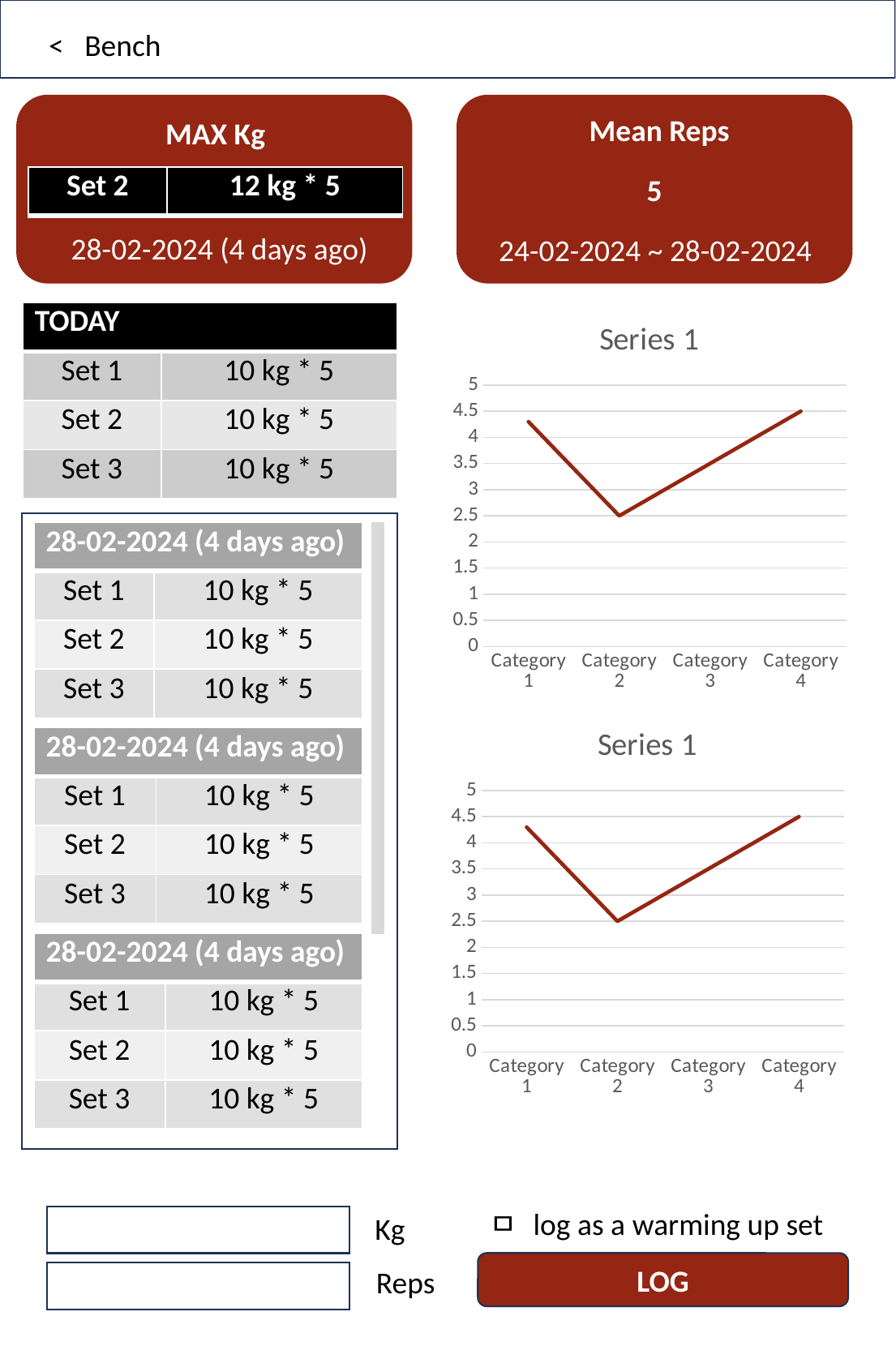

`
<   Bench

MAX Kg
5
Mean Reps

MAX
15
4
12
Kg
Reps
Sets
| Set 2 | 12 kg \* 5 |
| --- | --- |
28-02-2024 (4 days ago)
24-02-2024 ~ 28-02-2024

### Chart:

| Category | Series 1 |
|---|---|
| Category 1 | 4.3 |
| Category 2 | 2.5 |
| Category 3 | 3.5 |
| Category 4 | 4.5 |
| TODAY |  |
| --- | --- |
| Set 1 | 10 kg \* 5 |
| Set 2 | 10 kg \* 5 |
| Set 3 | 10 kg \* 5 |
| 28-02-2024 (4 days ago) |  |
| --- | --- |
| Set 1 | 10 kg \* 5 |
| Set 2 | 10 kg \* 5 |
| Set 3 | 10 kg \* 5 |

MEAN
Kg
Reps
Sets
| 28-02-2024 (4 days ago) |  |
| --- | --- |
| Set 1 | 10 kg \* 5 |
| Set 2 | 10 kg \* 5 |
| Set 3 | 10 kg \* 5 |

| 28-02-2024 (4 days ago) |  |
| --- | --- |
| Set 1 | 10 kg \* 5 |
| Set 2 | 10 kg \* 5 |
| Set 3 | 10 kg \* 5 |

### Chart:

| Category | Series 1 |
|---|---|
| Category 1 | 4.3 |
| Category 2 | 2.5 |
| Category 3 | 3.5 |
| Category 4 | 4.5 |
| 28-02-2024 (4 days ago) |  |
| --- | --- |
| Set 1 | 10 kg \* 5 |
| Set 2 | 10 kg \* 5 |
| Set 3 | 10 kg \* 5 |
| 28-02-2024 (4 days ago) |  |
| --- | --- |
| Set 1 | 10 kg \* 5 |
| Set 2 | 10 kg \* 5 |
| Set 3 | 10 kg \* 5 |
| 28-02-2024 (4 days ago) |  |
| --- | --- |
| Set 1 | 10 kg \* 5 |
| Set 2 | 10 kg \* 5 |
| Set 3 | 10 kg \* 5 |
| 28-02-2024 (4 days ago) |  |
| --- | --- |
| Set 1 | 10 kg \* 5 |
| Set 2 | 10 kg \* 5 |
| Set 3 | 10 kg \* 5 |
ㅁ log as a warming up set
Kg

LOG
Reps